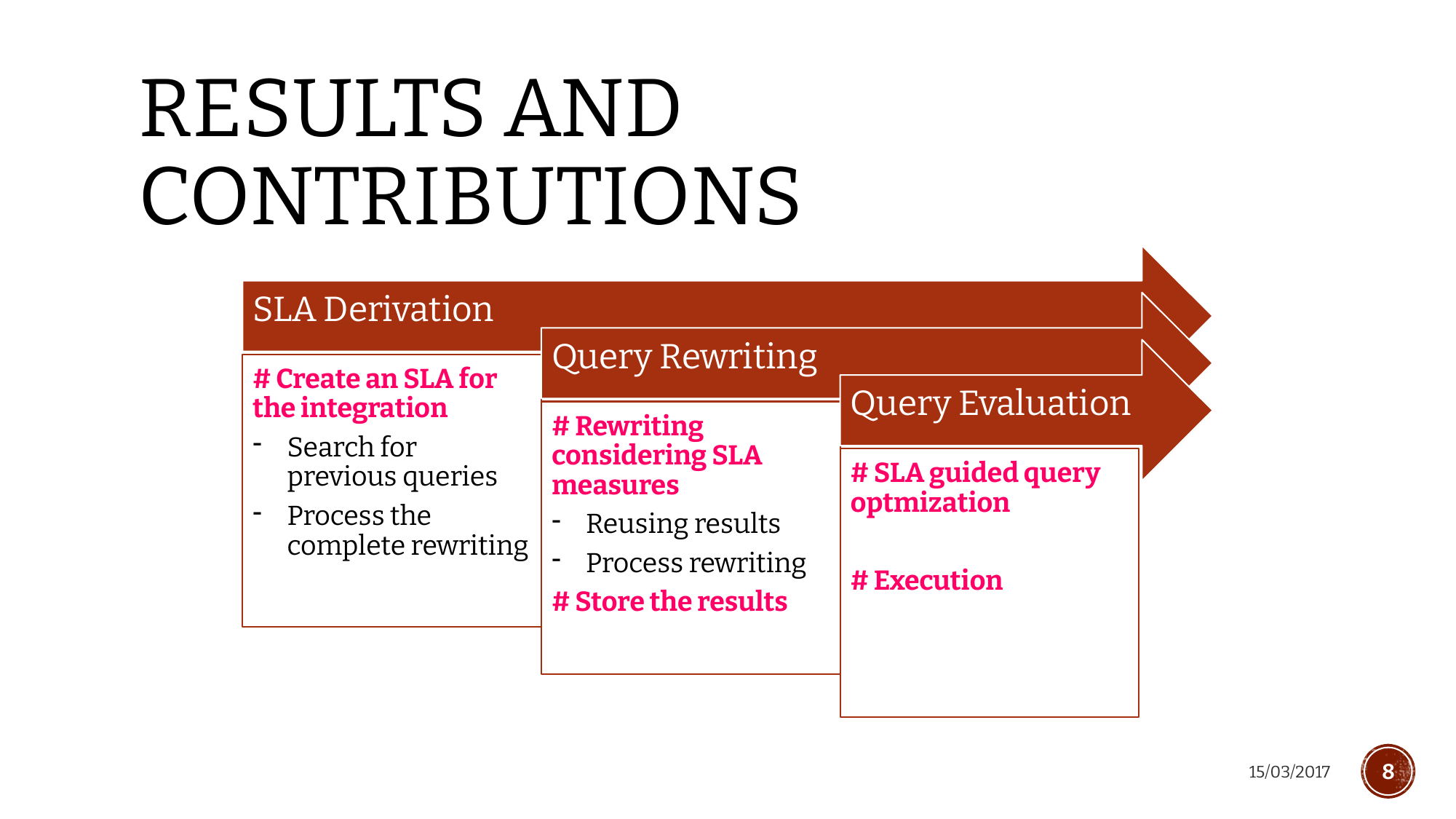

# Results and contributions
SLA Derivation
Query Rewriting
Query Evaluation
# Create an SLA for the integration
Search for previous queries
Process the complete rewriting

# Rewriting considering SLA measures
Reusing results
Process rewriting
# Store the results
# SLA guided query optmization

# Execution

15/03/2017
8